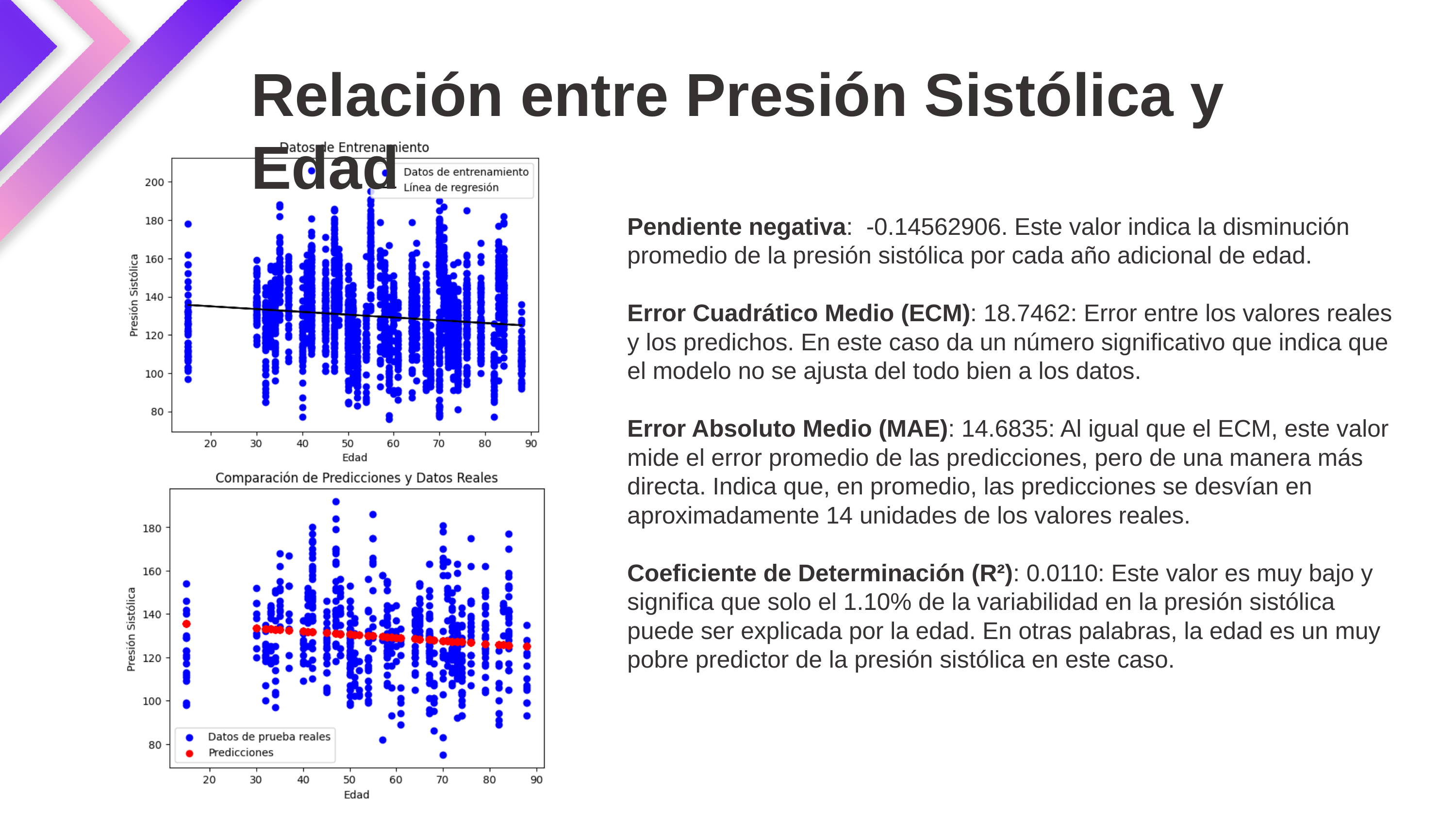

Relación entre Presión Sistólica y Edad

Pendiente negativa:  -0.14562906. Este valor indica la disminución promedio de la presión sistólica por cada año adicional de edad.

Error Cuadrático Medio (ECM): 18.7462: Error entre los valores reales y los predichos. En este caso da un número significativo que indica que el modelo no se ajusta del todo bien a los datos.

Error Absoluto Medio (MAE): 14.6835: Al igual que el ECM, este valor mide el error promedio de las predicciones, pero de una manera más directa. Indica que, en promedio, las predicciones se desvían en aproximadamente 14 unidades de los valores reales.

Coeficiente de Determinación (R²): 0.0110: Este valor es muy bajo y significa que solo el 1.10% de la variabilidad en la presión sistólica puede ser explicada por la edad. En otras palabras, la edad es un muy pobre predictor de la presión sistólica en este caso.